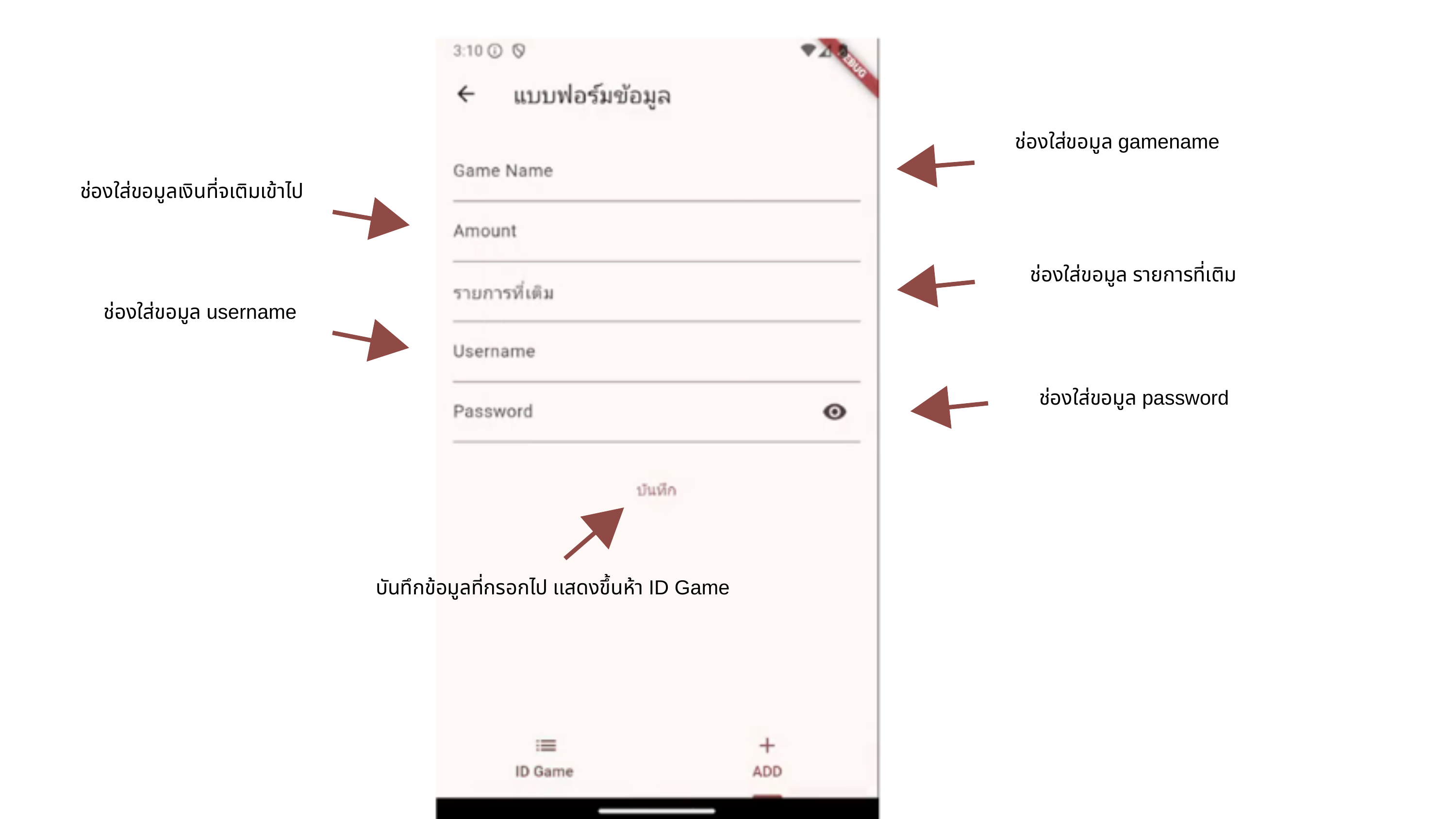

ช่องใส่ขอมูล gamename

ช่องใส่ขอมูลเงินที่จเติมเข้าไป

ช่องใส่ขอมูล รายการที่เติม

ช่องใส่ขอมูล username

ช่องใส่ขอมูล password

บันทึกข้อมูลที่กรอกไป เเสดงขึ้นห้า ID Game